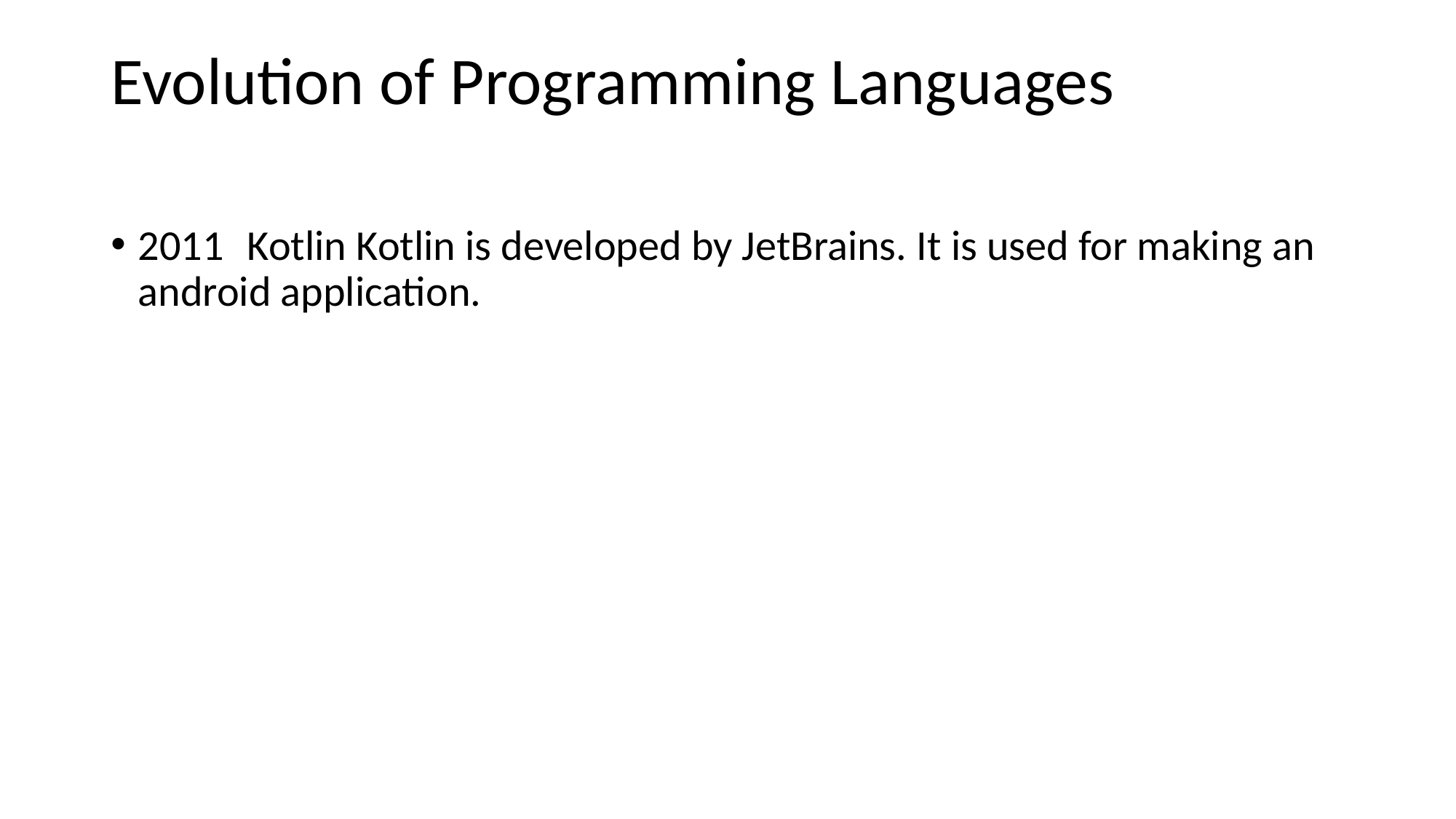

# Evolution of Programming Languages
2011	Kotlin	Kotlin is developed by JetBrains. It is used for making an android application.